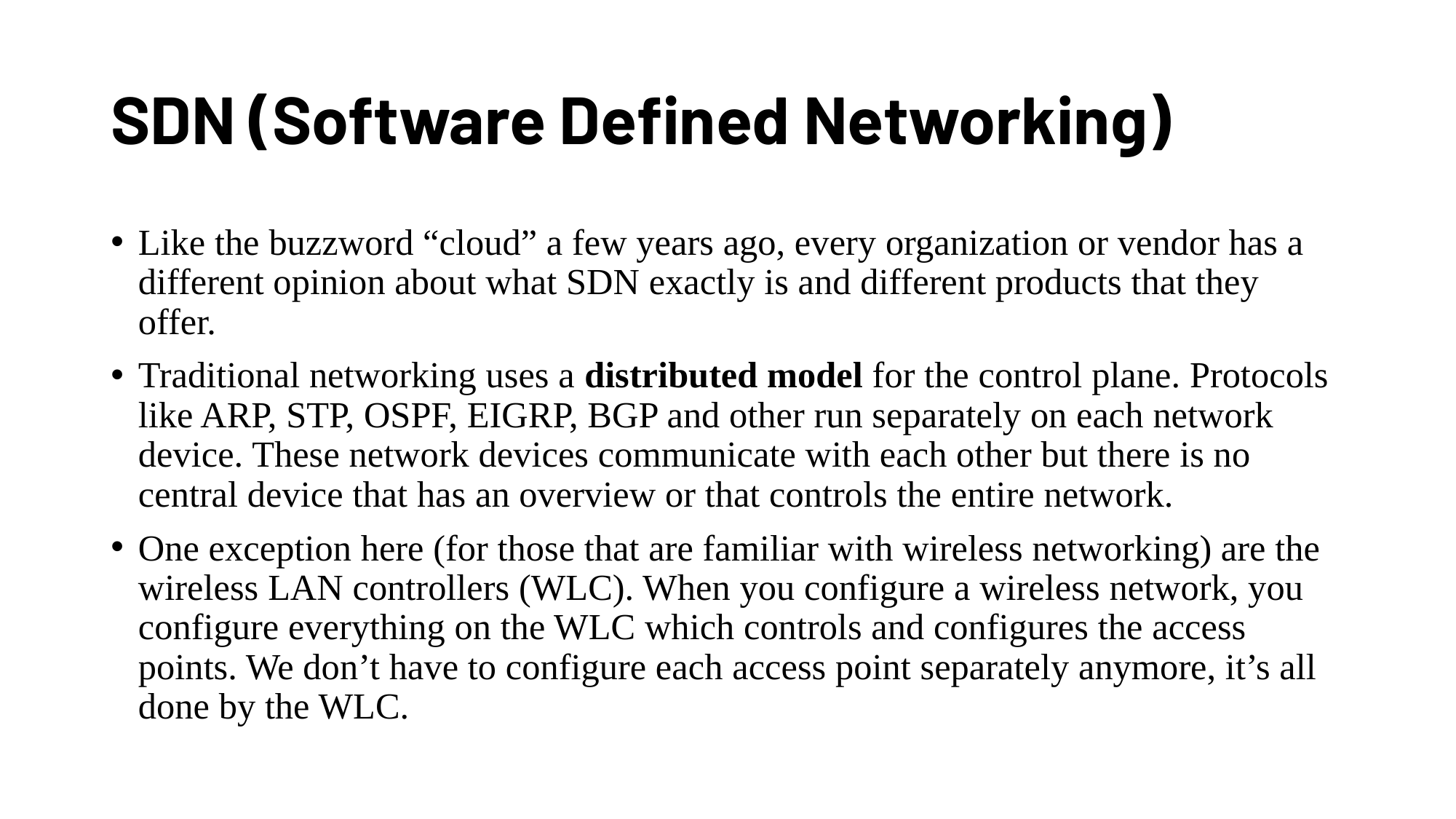

# SDN (Software Defined Networking)
Like the buzzword “cloud” a few years ago, every organization or vendor has a different opinion about what SDN exactly is and different products that they offer.
Traditional networking uses a distributed model for the control plane. Protocols like ARP, STP, OSPF, EIGRP, BGP and other run separately on each network device. These network devices communicate with each other but there is no central device that has an overview or that controls the entire network.
One exception here (for those that are familiar with wireless networking) are the wireless LAN controllers (WLC). When you configure a wireless network, you configure everything on the WLC which controls and configures the access points. We don’t have to configure each access point separately anymore, it’s all done by the WLC.